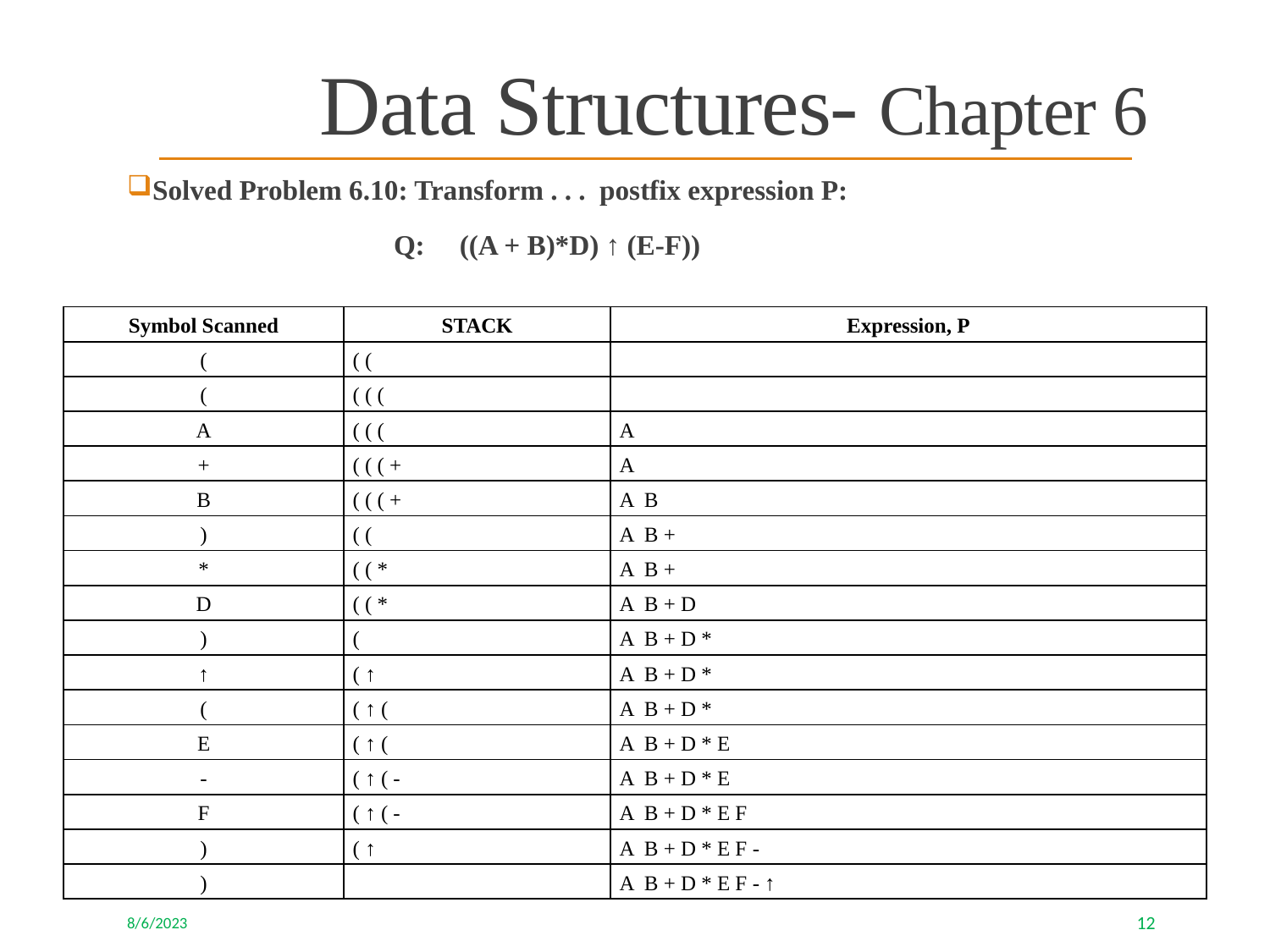

Data Structures- Chapter 6
Solved Problem 6.10: Transform . . .  postfix expression P:
			Q:     ((A + B)*D) ↑ (E-F))

| Symbol Scanned | STACK | Expression, P |
| --- | --- | --- |
| ( | ( ( |  |
| ( | ( ( ( |  |
| A | ( ( ( | A |
| + | ( ( ( + | A |
| B | ( ( ( + | A B |
| ) | ( ( | A B + |
| \* | ( ( \* | A B + |
| D | ( ( \* | A B + D |
| ) | ( | A B + D \* |
| ↑ | ( ↑ | A B + D \* |
| ( | ( ↑ ( | A B + D \* |
| E | ( ↑ ( | A B + D \* E |
| - | ( ↑ ( - | A B + D \* E |
| F | ( ↑ ( - | A B + D \* E F |
| ) | ( ↑ | A B + D \* E F - |
| ) |  | A B + D \* E F - ↑ |
8/6/2023
12